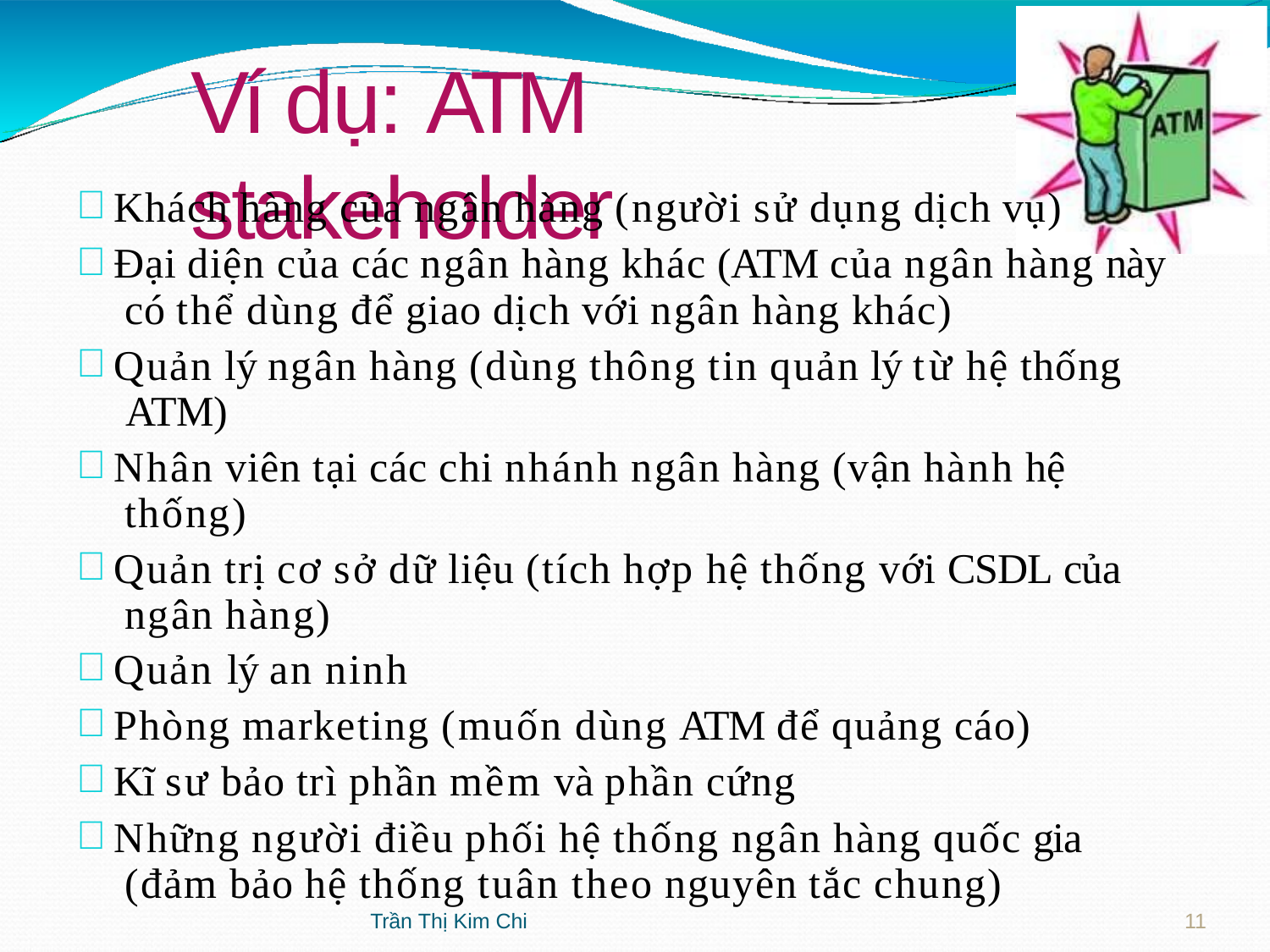

# Ví dụ: ATM stakeholder
Khách hàng của ngân hàng (người sử dụng dịch vụ)
Đại diện của các ngân hàng khác (ATM của ngân hàng này  có thể dùng để giao dịch với ngân hàng khác)
Quản lý ngân hàng (dùng thông tin quản lý từ hệ thống  ATM)
Nhân viên tại các chi nhánh ngân hàng (vận hành hệ  thống)
Quản trị cơ sở dữ liệu (tích hợp hệ thống với CSDL của  ngân hàng)
Quản lý an ninh
Phòng marketing (muốn dùng ATM để quảng cáo)
Kĩ sư bảo trì phần mềm và phần cứng
Những người điều phối hệ thống ngân hàng quốc gia  (đảm bảo hệ thống tuân theo nguyên tắc chung)
Trần Thị Kim Chi
11